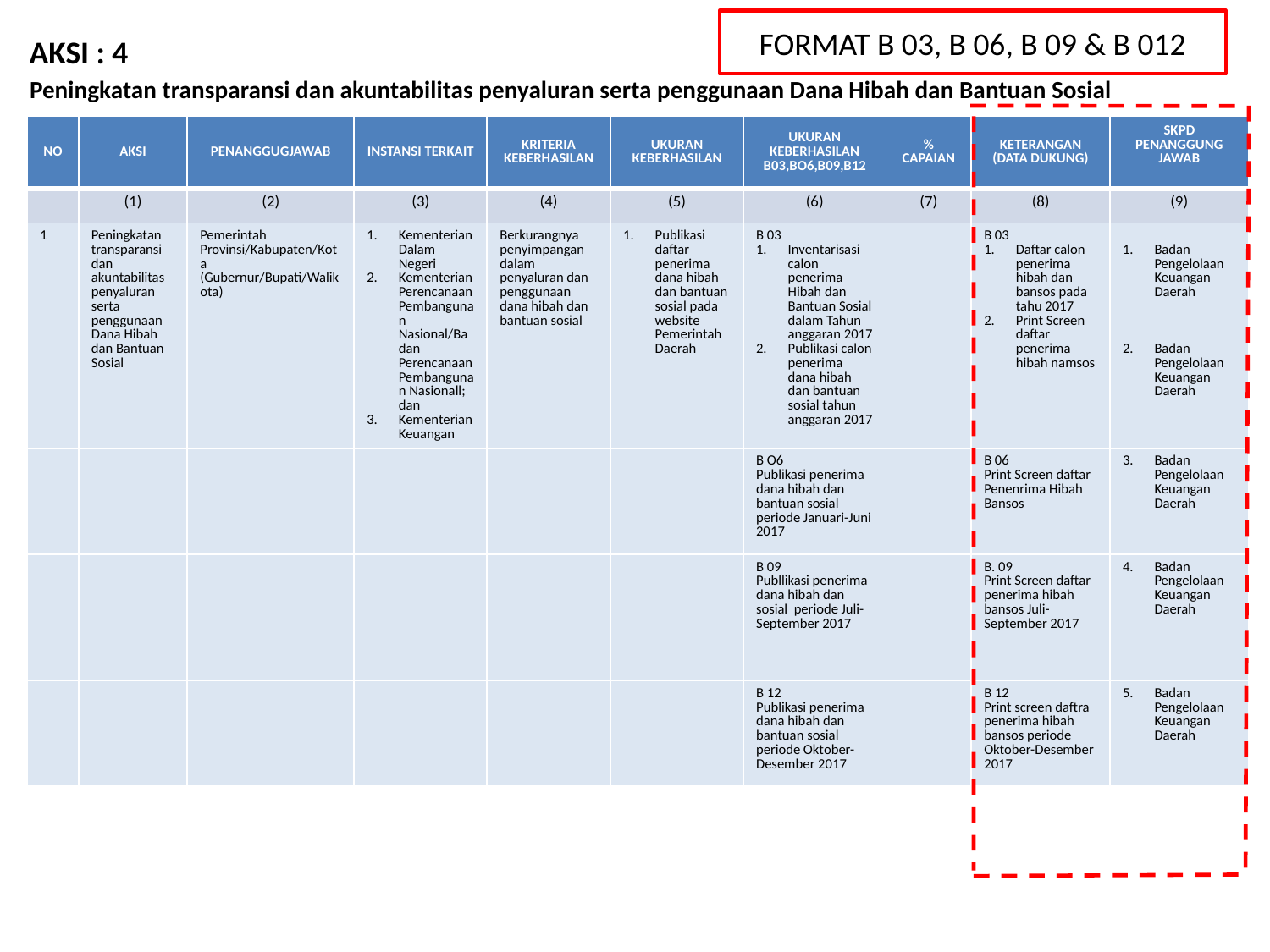

FORMAT B 03, B 06, B 09 & B 012
AKSI : 4
Peningkatan transparansi dan akuntabilitas penyaluran serta penggunaan Dana Hibah dan Bantuan Sosial
| NO | AKSI | PENANGGUGJAWAB | INSTANSI TERKAIT | KRITERIA KEBERHASILAN | UKURAN KEBERHASILAN | UKURAN KEBERHASILAN B03,BO6,B09,B12 | % CAPAIAN | KETERANGAN (DATA DUKUNG) | SKPD PENANGGUNG JAWAB |
| --- | --- | --- | --- | --- | --- | --- | --- | --- | --- |
|  | (1) | (2) | (3) | (4) | (5) | (6) | (7) | (8) | (9) |
| 1 | Peningkatan transparansi dan akuntabilitas penyaluran serta penggunaan Dana Hibah dan Bantuan Sosial | Pemerintah Provinsi/Kabupaten/Kota (Gubernur/Bupati/Walikota) | Kementerian Dalam Negeri Kementerian Perencanaan Pembangunan Nasional/Badan Perencanaan Pembangunan Nasionall; dan Kementerian Keuangan | Berkurangnya penyimpangan dalam penyaluran dan penggunaan dana hibah dan bantuan sosial | Publikasi daftar penerima dana hibah dan bantuan sosial pada website Pemerintah Daerah | B 03 Inventarisasi calon penerima Hibah dan Bantuan Sosial dalam Tahun anggaran 2017 Publikasi calon penerima dana hibah dan bantuan sosial tahun anggaran 2017 |  | B 03 Daftar calon penerima hibah dan bansos pada tahu 2017 Print Screen daftar penerima hibah namsos | Badan Pengelolaan Keuangan Daerah Badan Pengelolaan Keuangan Daerah |
|  |  |  |  |  |  | B O6 Publikasi penerima dana hibah dan bantuan sosial periode Januari-Juni 2017 |  | B 06 Print Screen daftar Penenrima Hibah Bansos | Badan Pengelolaan Keuangan Daerah |
|  |  |  |  |  |  | B 09 Publlikasi penerima dana hibah dan sosial periode Juli-September 2017 |  | B. 09 Print Screen daftar penerima hibah bansos Juli-September 2017 | Badan Pengelolaan Keuangan Daerah |
|  |  |  |  |  |  | B 12 Publikasi penerima dana hibah dan bantuan sosial periode Oktober-Desember 2017 |  | B 12 Print screen daftra penerima hibah bansos periode Oktober-Desember 2017 | Badan Pengelolaan Keuangan Daerah |
#